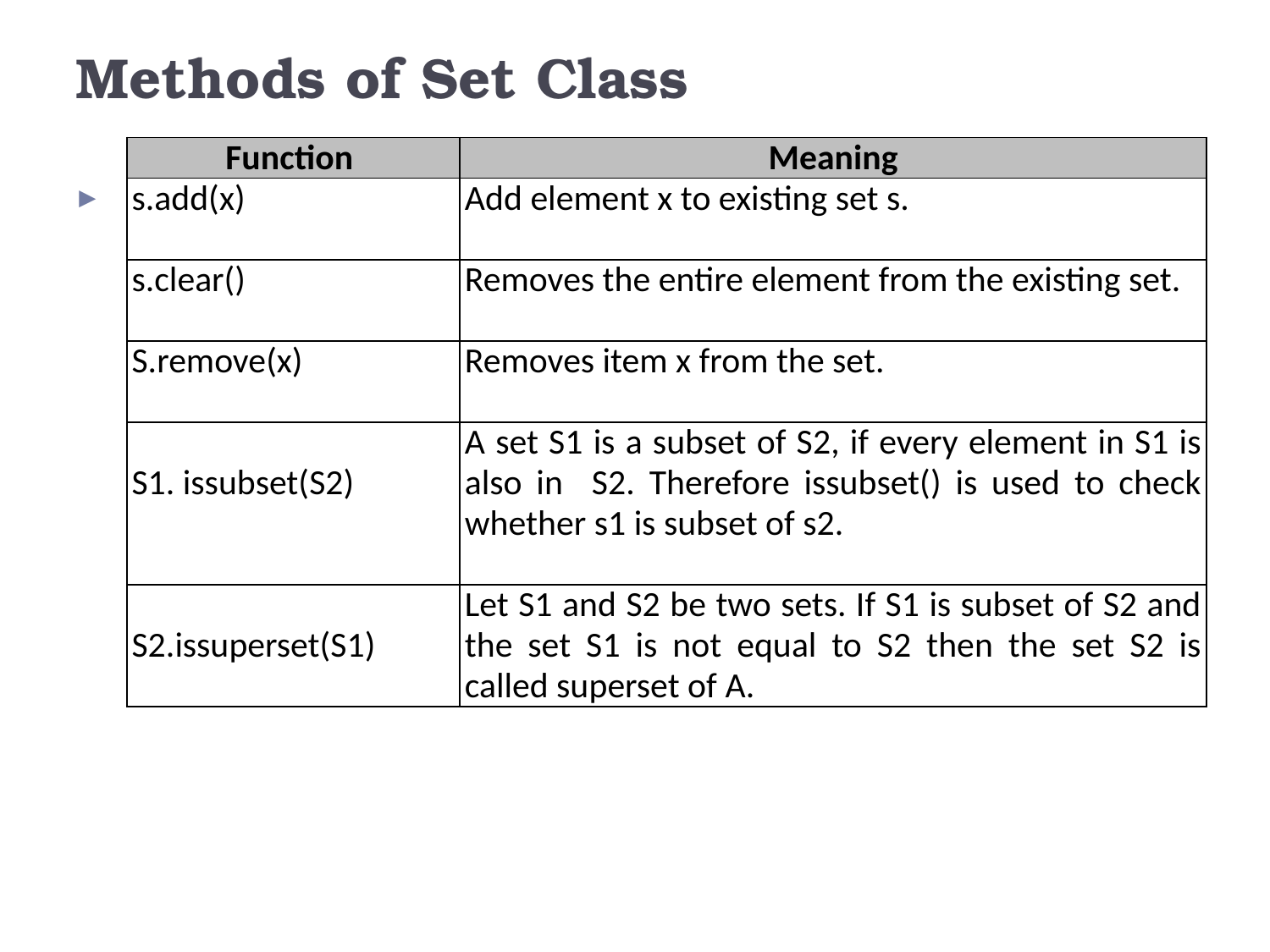

# Methods of Set Class
| Function | Meaning |
| --- | --- |
| s.add(x) | Add element x to existing set s. |
| s.clear() | Removes the entire element from the existing set. |
| S.remove(x) | Removes item x from the set. |
| S1. issubset(S2) | A set S1 is a subset of S2, if every element in S1 is also in S2. Therefore issubset() is used to check whether s1 is subset of s2. |
| S2.issuperset(S1) | Let S1 and S2 be two sets. If S1 is subset of S2 and the set S1 is not equal to S2 then the set S2 is called superset of A. |